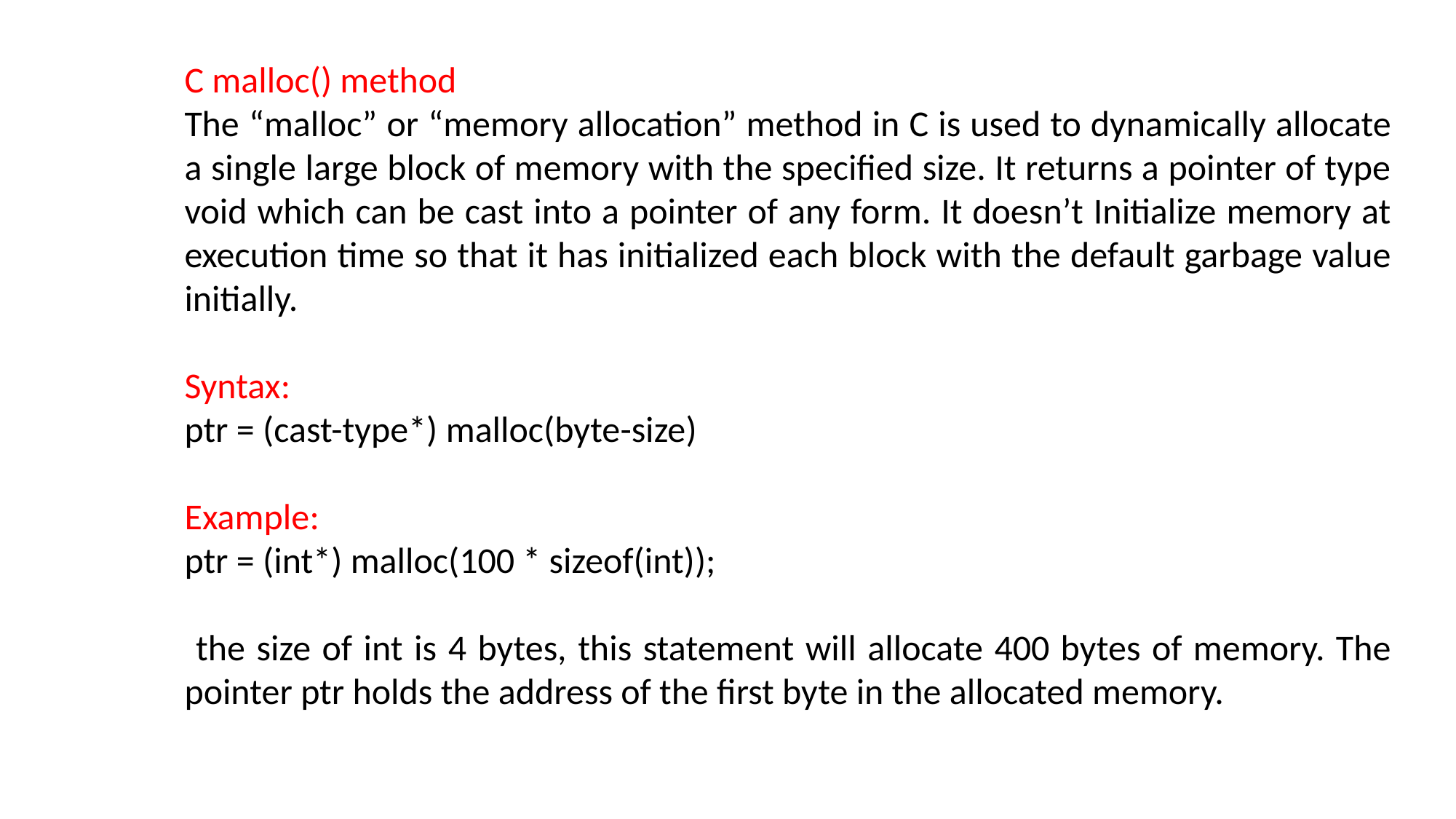

C malloc() method
The “malloc” or “memory allocation” method in C is used to dynamically allocate a single large block of memory with the specified size. It returns a pointer of type void which can be cast into a pointer of any form. It doesn’t Initialize memory at execution time so that it has initialized each block with the default garbage value initially.

Syntax:
ptr = (cast-type*) malloc(byte-size)

Example:
ptr = (int*) malloc(100 * sizeof(int));

 the size of int is 4 bytes, this statement will allocate 400 bytes of memory. The pointer ptr holds the address of the first byte in the allocated memory.